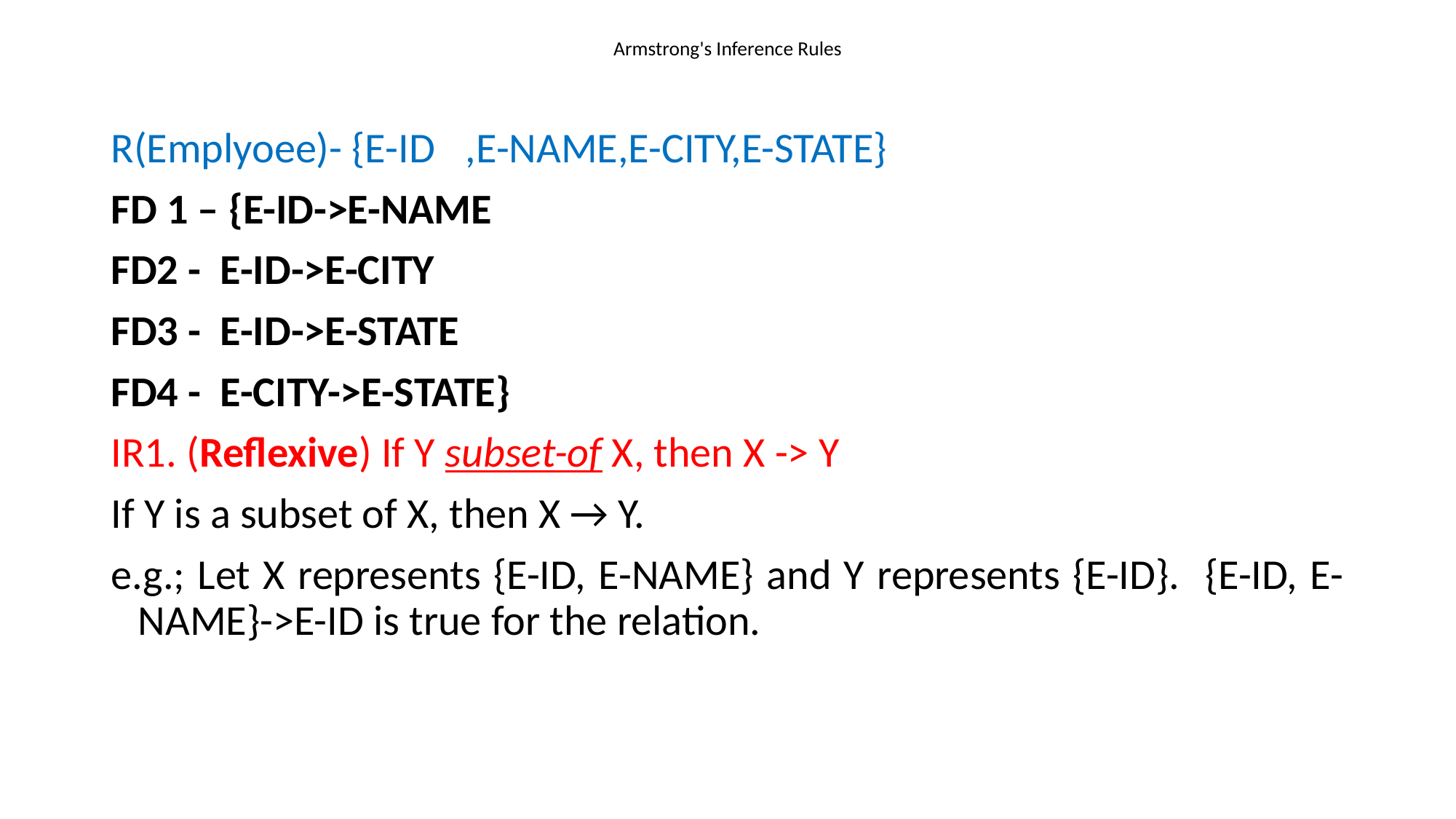

# Armstrong's Inference Rules
R(Emplyoee)- {E-ID	,E-NAME,E-CITY,E-STATE}
FD 1 – {E-ID->E-NAME
FD2 -  E-ID->E-CITY
FD3 -  E-ID->E-STATE
FD4 -  E-CITY->E-STATE}
IR1. (Reflexive) If Y subset-of X, then X -> Y
If Y is a subset of X, then X → Y.
e.g.; Let X represents {E-ID, E-NAME} and Y represents {E-ID}.  {E-ID, E-NAME}->E-ID is true for the relation.